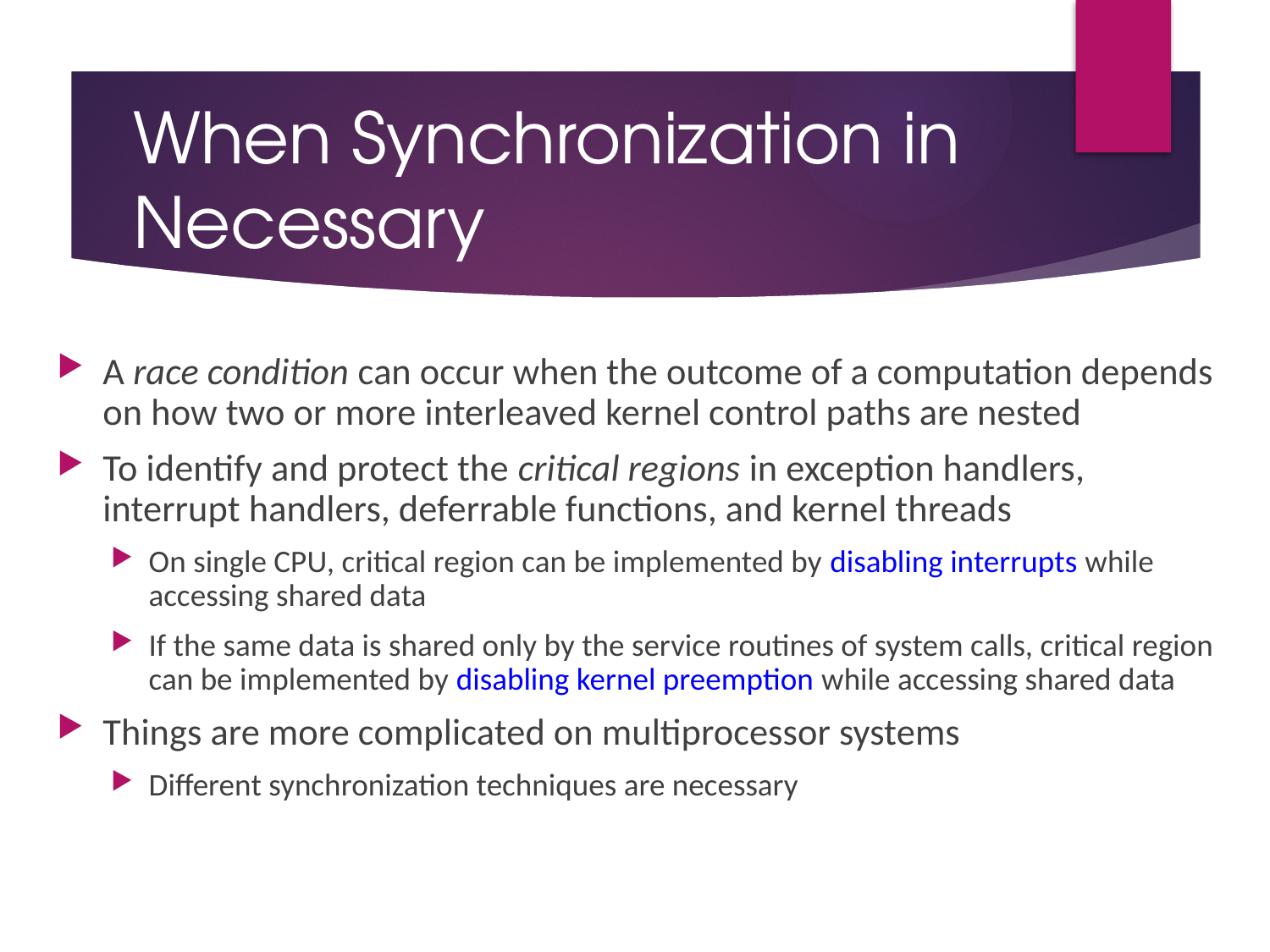

# When Synchronization in Necessary
A race condition can occur when the outcome of a computation depends on how two or more interleaved kernel control paths are nested
To identify and protect the critical regions in exception handlers, interrupt handlers, deferrable functions, and kernel threads
On single CPU, critical region can be implemented by disabling interrupts while accessing shared data
If the same data is shared only by the service routines of system calls, critical region can be implemented by disabling kernel preemption while accessing shared data
Things are more complicated on multiprocessor systems
Different synchronization techniques are necessary